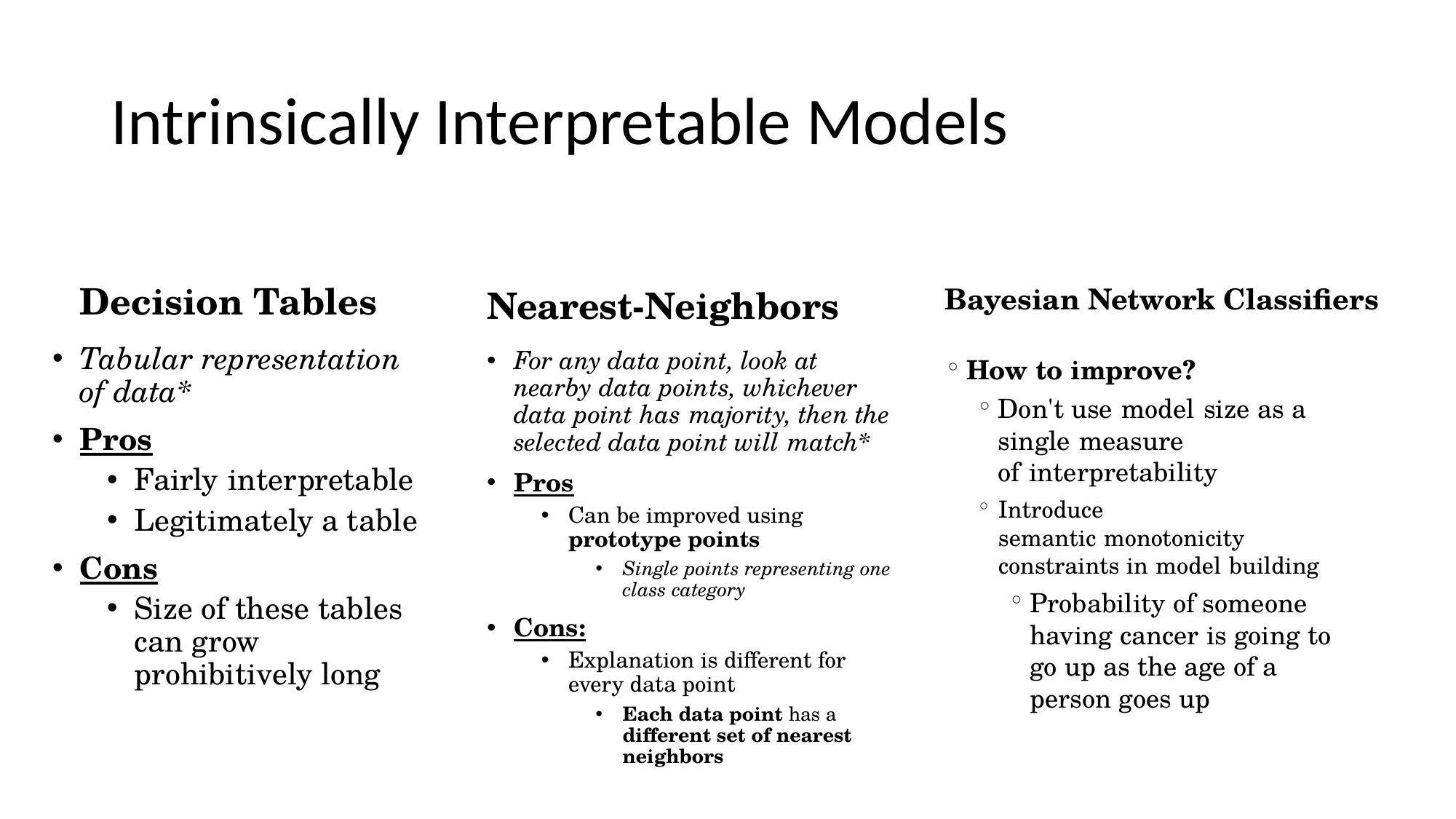

# Intrinsically Interpretable Models
Decision Tables
Nearest-Neighbors
Bayesian Network Classifiers
Tabular representation of data*
Pros
Fairly interpretable
Legitimately a table
Cons
Size of these tables can grow prohibitively long
For any data point, look at nearby data points, whichever data point has majority, then the selected data point will match*
Pros
Can be improved using prototype points
Single points representing one class category
Cons:
Explanation is different for every data point
Each data point has a different set of nearest neighbors
How to improve?
Don't use model size as a single measure of interpretability
Introduce semantic monotonicity constraints in model building
Probability of someone having cancer is going to go up as the age of a person goes up